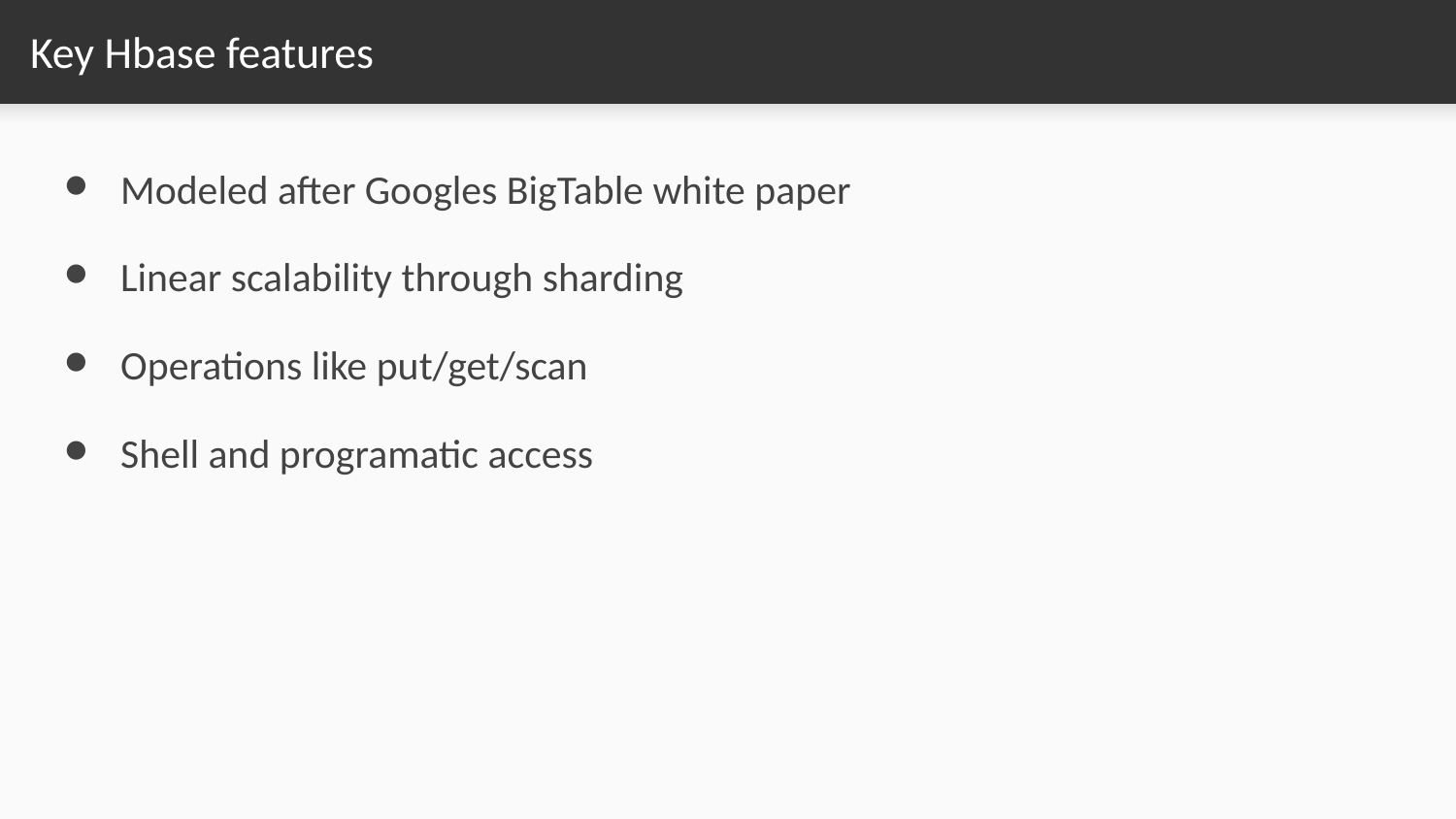

# Key Hbase features
Modeled after Googles BigTable white paper
Linear scalability through sharding
Operations like put/get/scan
Shell and programatic access